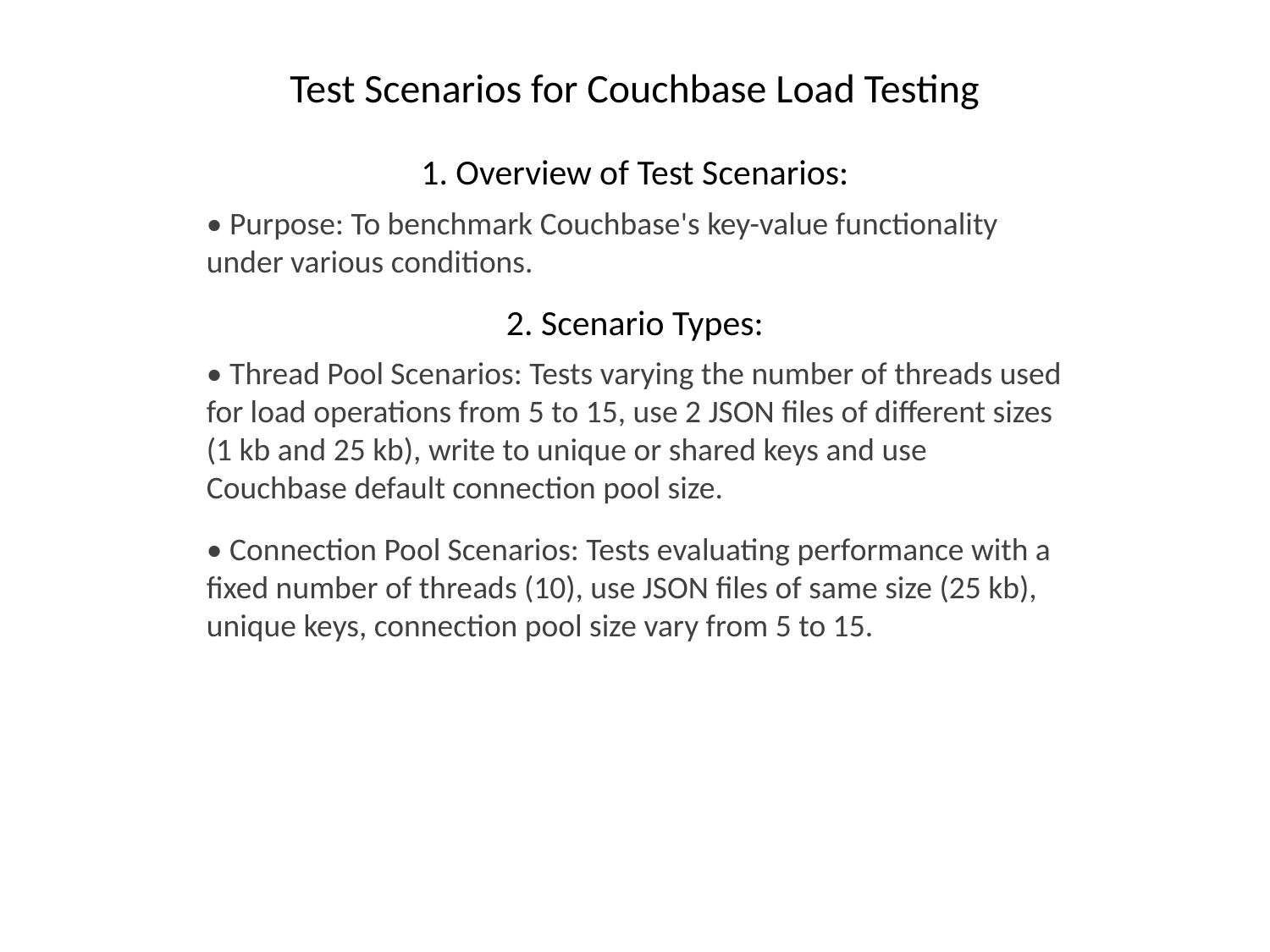

Test Scenarios for Couchbase Load Testing

1. Overview of Test Scenarios:

• Purpose: To benchmark Couchbase's key-value functionality under various conditions.

2. Scenario Types:

• Thread Pool Scenarios: Tests varying the number of threads used for load operations from 5 to 15, use 2 JSON files of different sizes (1 kb and 25 kb), write to unique or shared keys and use Couchbase default connection pool size.

• Connection Pool Scenarios: Tests evaluating performance with a fixed number of threads (10), use JSON files of same size (25 kb), unique keys, connection pool size vary from 5 to 15.